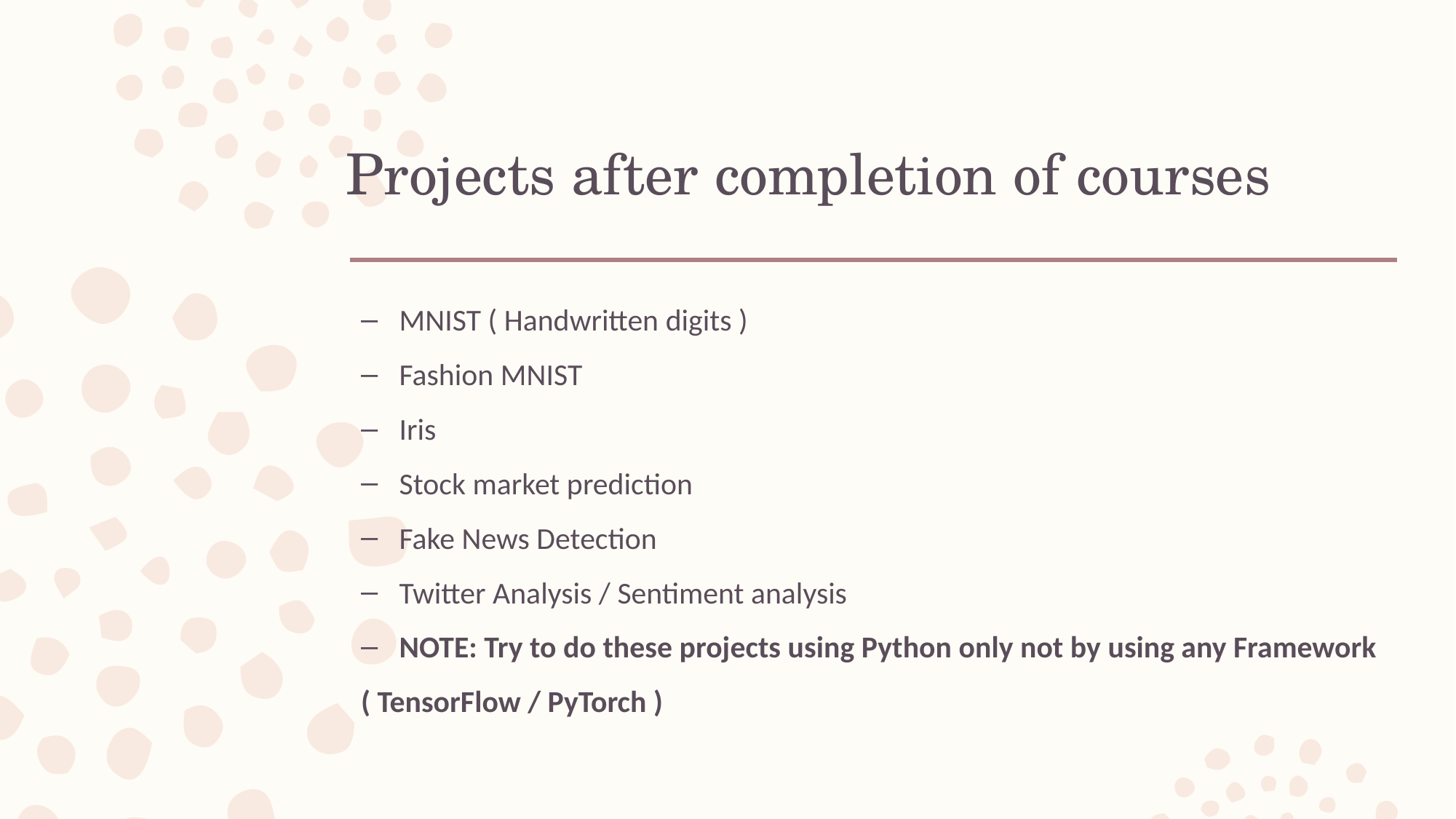

# Projects after completion of courses
MNIST ( Handwritten digits )
Fashion MNIST
Iris
Stock market prediction
Fake News Detection
Twitter Analysis / Sentiment analysis
NOTE: Try to do these projects using Python only not by using any Framework
( TensorFlow / PyTorch )